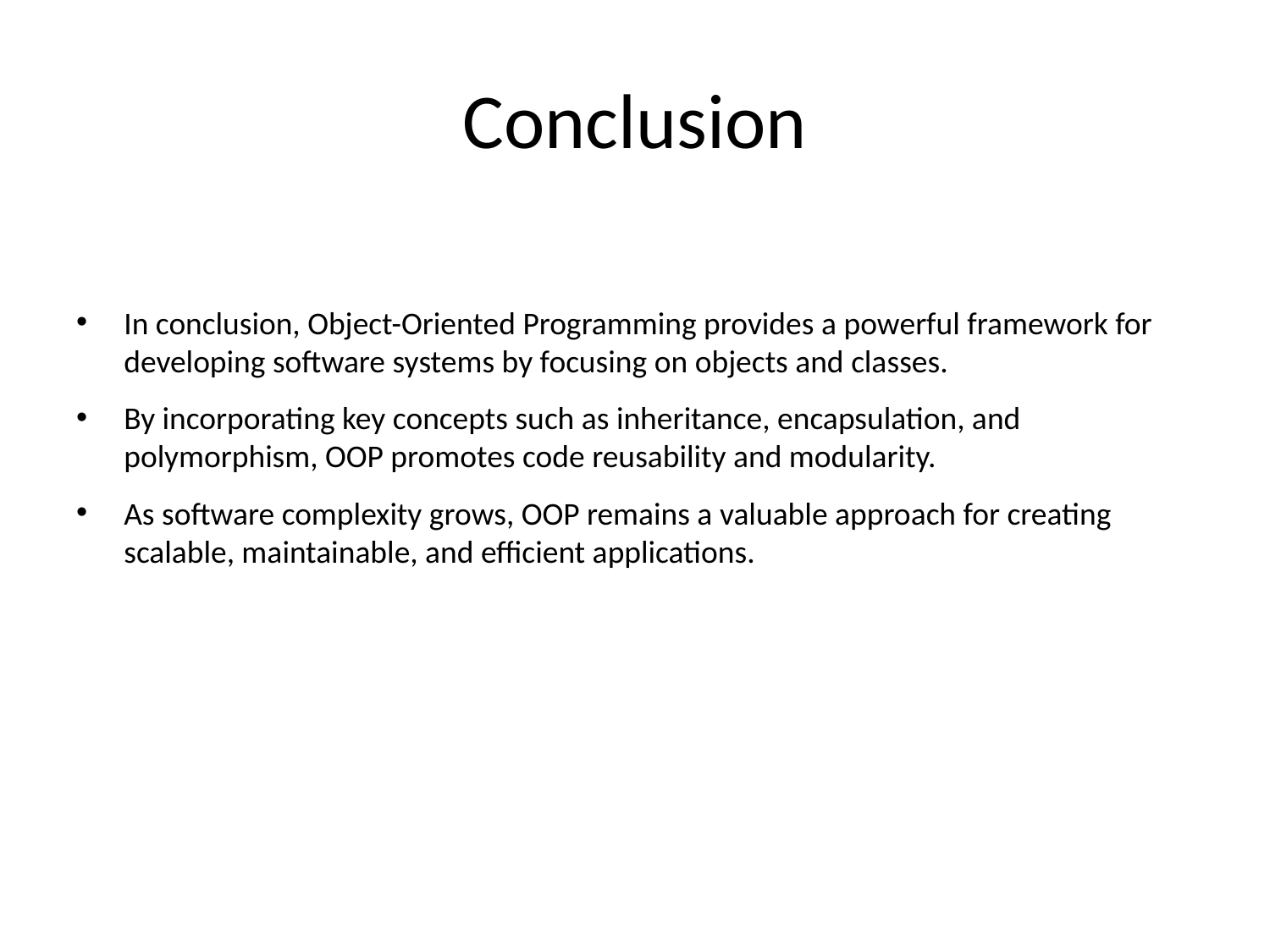

# Conclusion

In conclusion, Object-Oriented Programming provides a powerful framework for developing software systems by focusing on objects and classes.
By incorporating key concepts such as inheritance, encapsulation, and polymorphism, OOP promotes code reusability and modularity.
As software complexity grows, OOP remains a valuable approach for creating scalable, maintainable, and efficient applications.